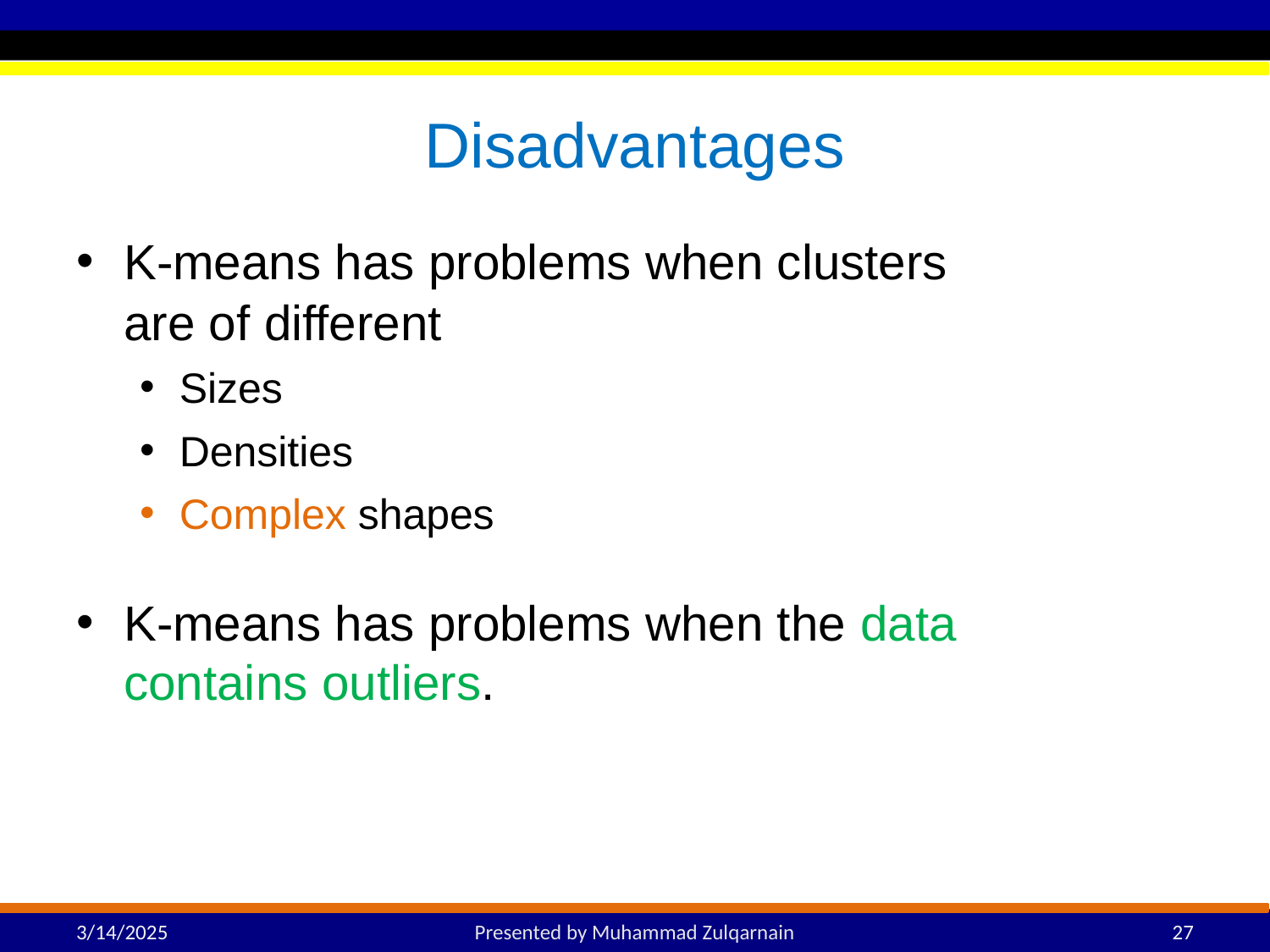

# Disadvantages
K-means has problems when clusters are of different
Sizes
Densities
Complex shapes

K-means has problems when the data contains outliers.

3/14/2025
Presented by Muhammad Zulqarnain
27